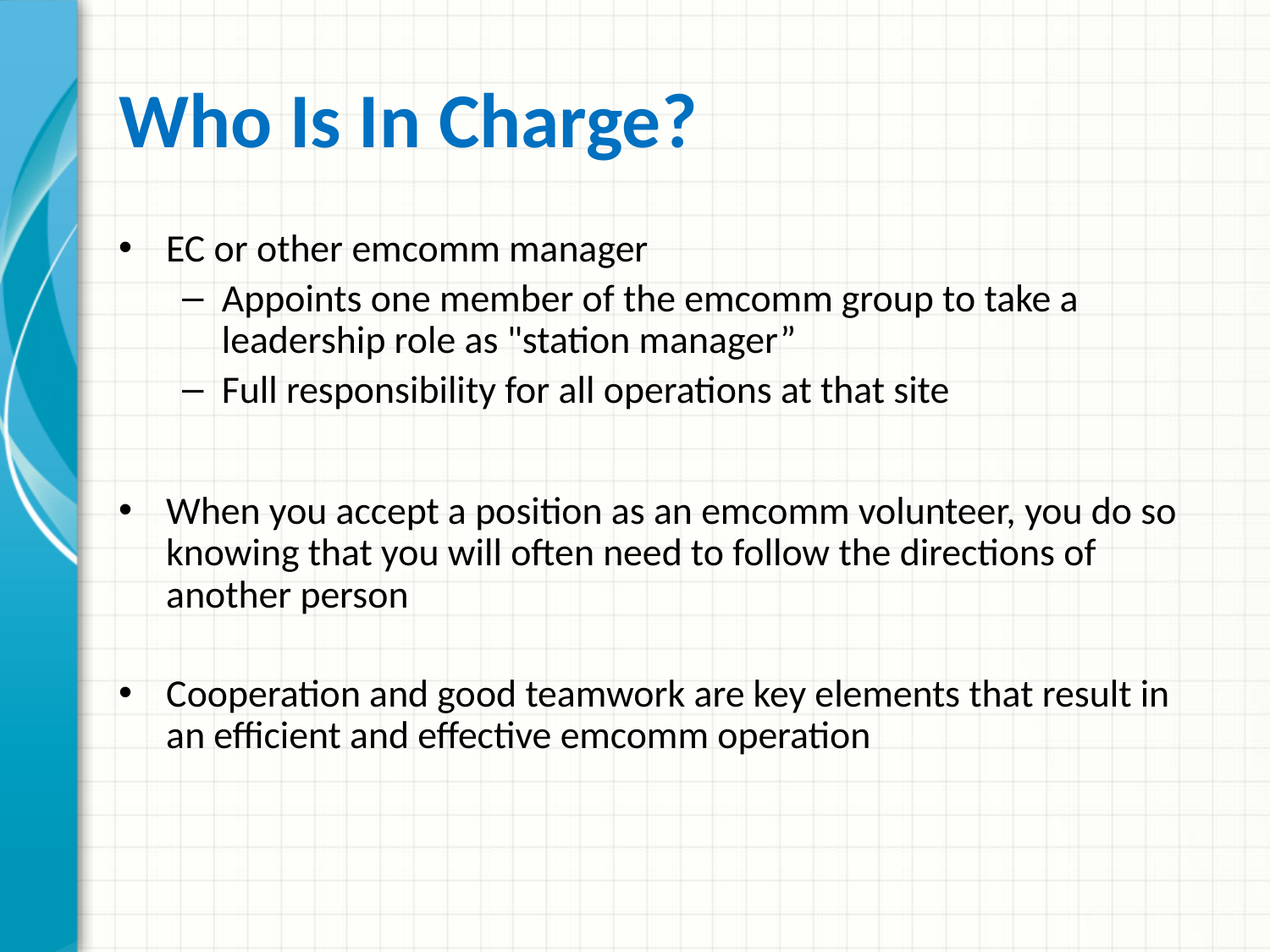

# Who Is In Charge?
EC or other emcomm manager
Appoints one member of the emcomm group to take a leadership role as "station manager”
Full responsibility for all operations at that site

When you accept a position as an emcomm volunteer, you do so knowing that you will often need to follow the directions of another person

Cooperation and good teamwork are key elements that result in an efficient and effective emcomm operation